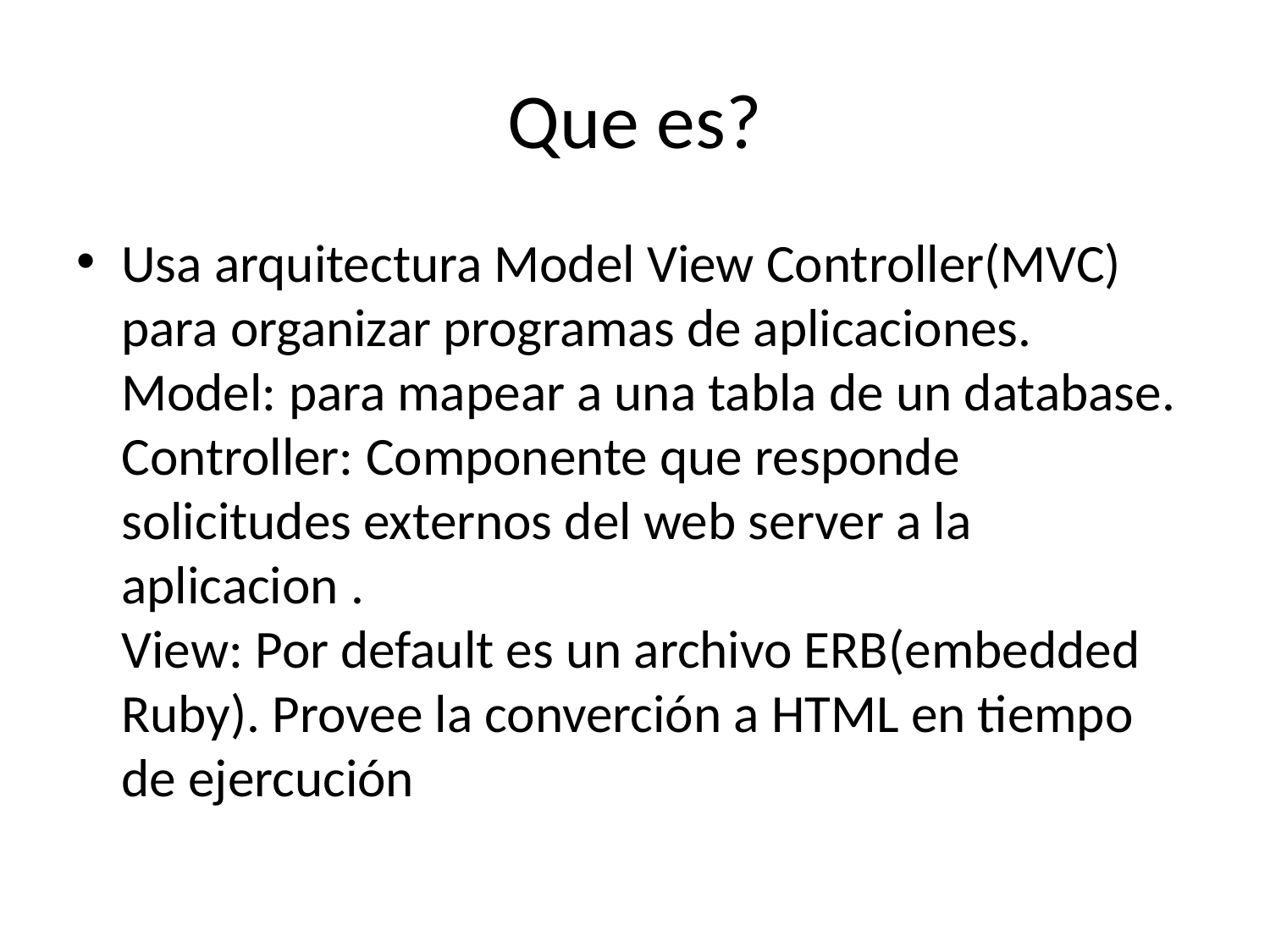

# Que es?
Usa arquitectura Model View Controller(MVC)  para organizar programas de aplicaciones.
Model: para mapear a una tabla de un database.
Controller: Componente que responde solicitudes externos del web server a la aplicacion .
View: Por default es un archivo ERB(embedded Ruby). Provee la converción a HTML en tiempo de ejercución